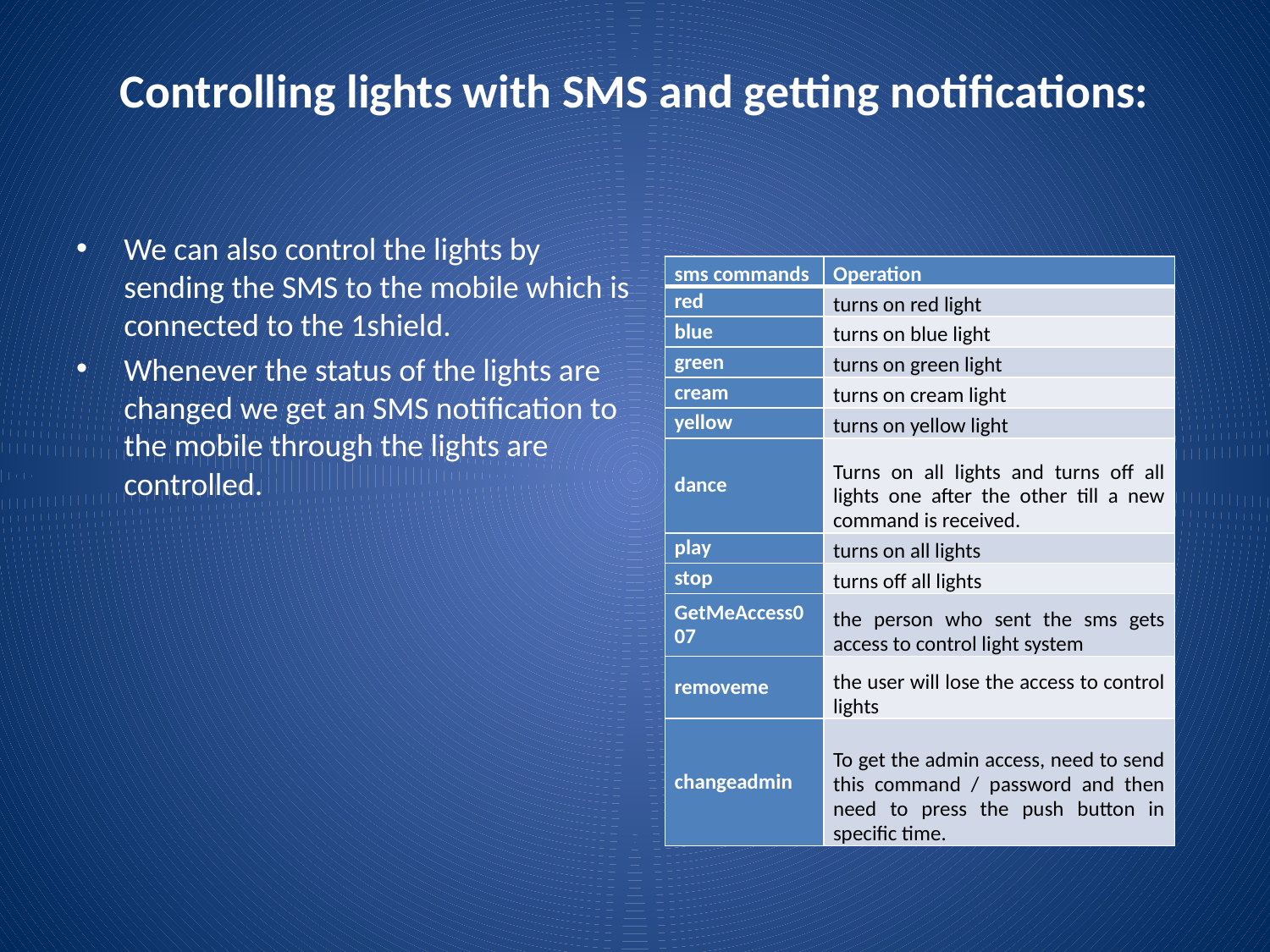

# Controlling lights with SMS and getting notifications:
We can also control the lights by sending the SMS to the mobile which is connected to the 1shield.
Whenever the status of the lights are changed we get an SMS notification to the mobile through the lights are controlled.

| sms commands | Operation |
| --- | --- |
| red | turns on red light |
| blue | turns on blue light |
| green | turns on green light |
| cream | turns on cream light |
| yellow | turns on yellow light |
| dance | Turns on all lights and turns off all lights one after the other till a new command is received. |
| play | turns on all lights |
| stop | turns off all lights |
| GetMeAccess007 | the person who sent the sms gets access to control light system |
| removeme | the user will lose the access to control lights |
| changeadmin | To get the admin access, need to send this command / password and then need to press the push button in specific time. |